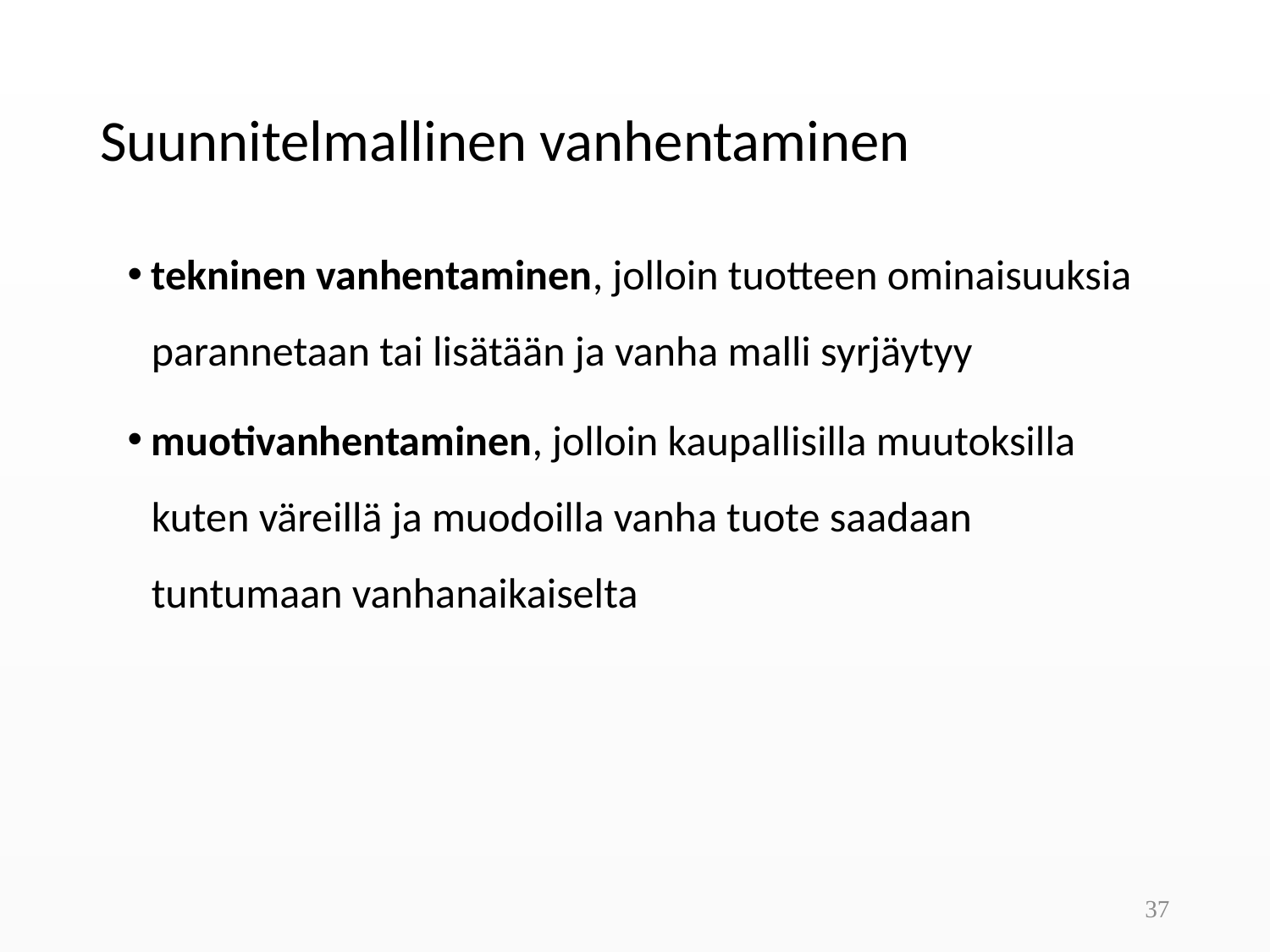

# Suunnitelmallinen vanhentaminen
tekninen vanhentaminen, jolloin tuotteen ominaisuuksia parannetaan tai lisätään ja vanha malli syrjäytyy
muotivanhentaminen, jolloin kaupallisilla muutoksilla
kuten väreillä ja muodoilla vanha tuote saadaan tuntumaan vanhanaikaiselta

37